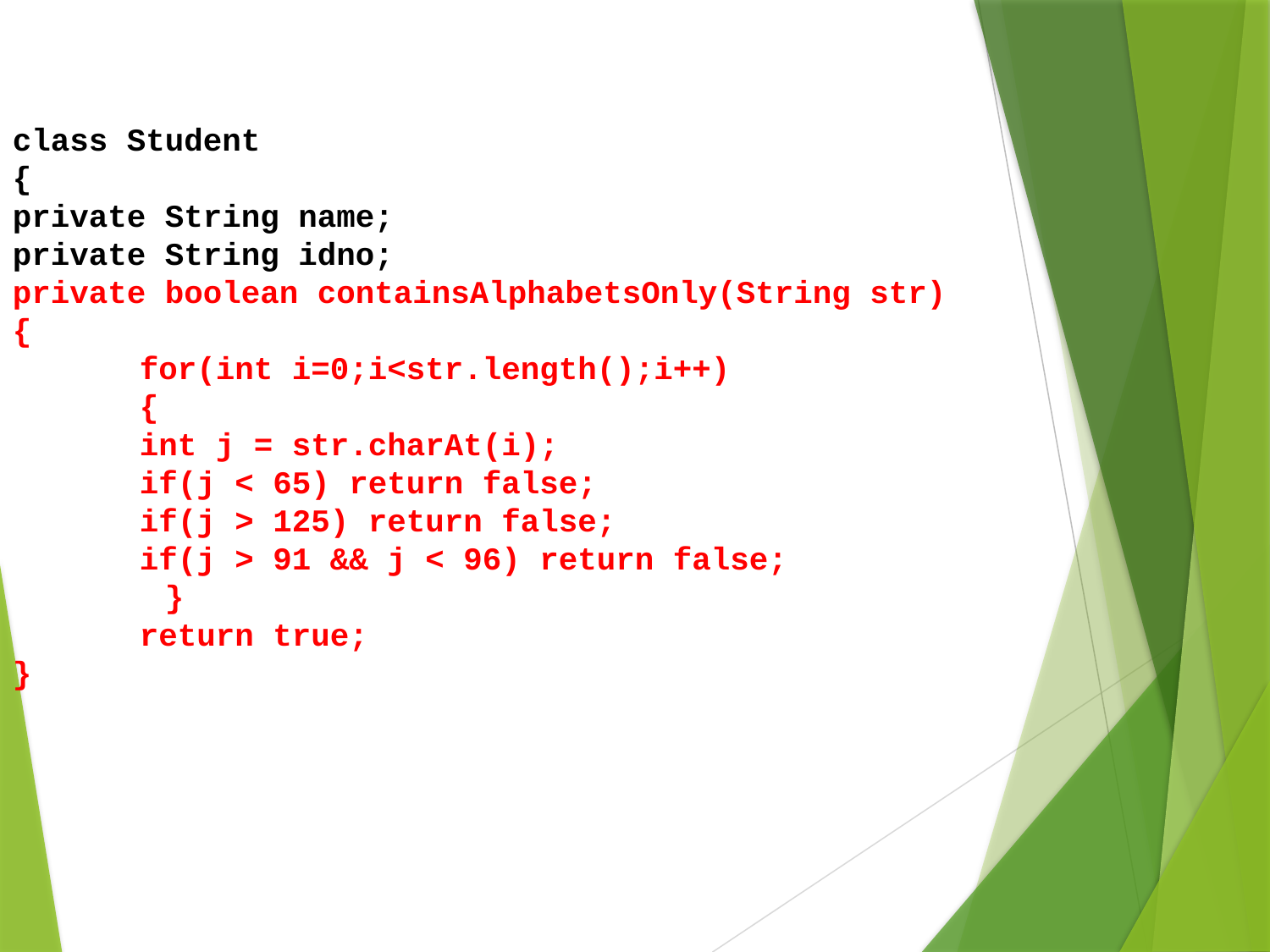

class Student
{
private String name;
private String idno;
private boolean containsAlphabetsOnly(String str)
{
	for(int i=0;i<str.length();i++)
	{
	int j = str.charAt(i);
	if(j < 65) return false;
	if(j > 125) return false;
	if(j > 91 && j < 96) return false;
        }
	return true;
}